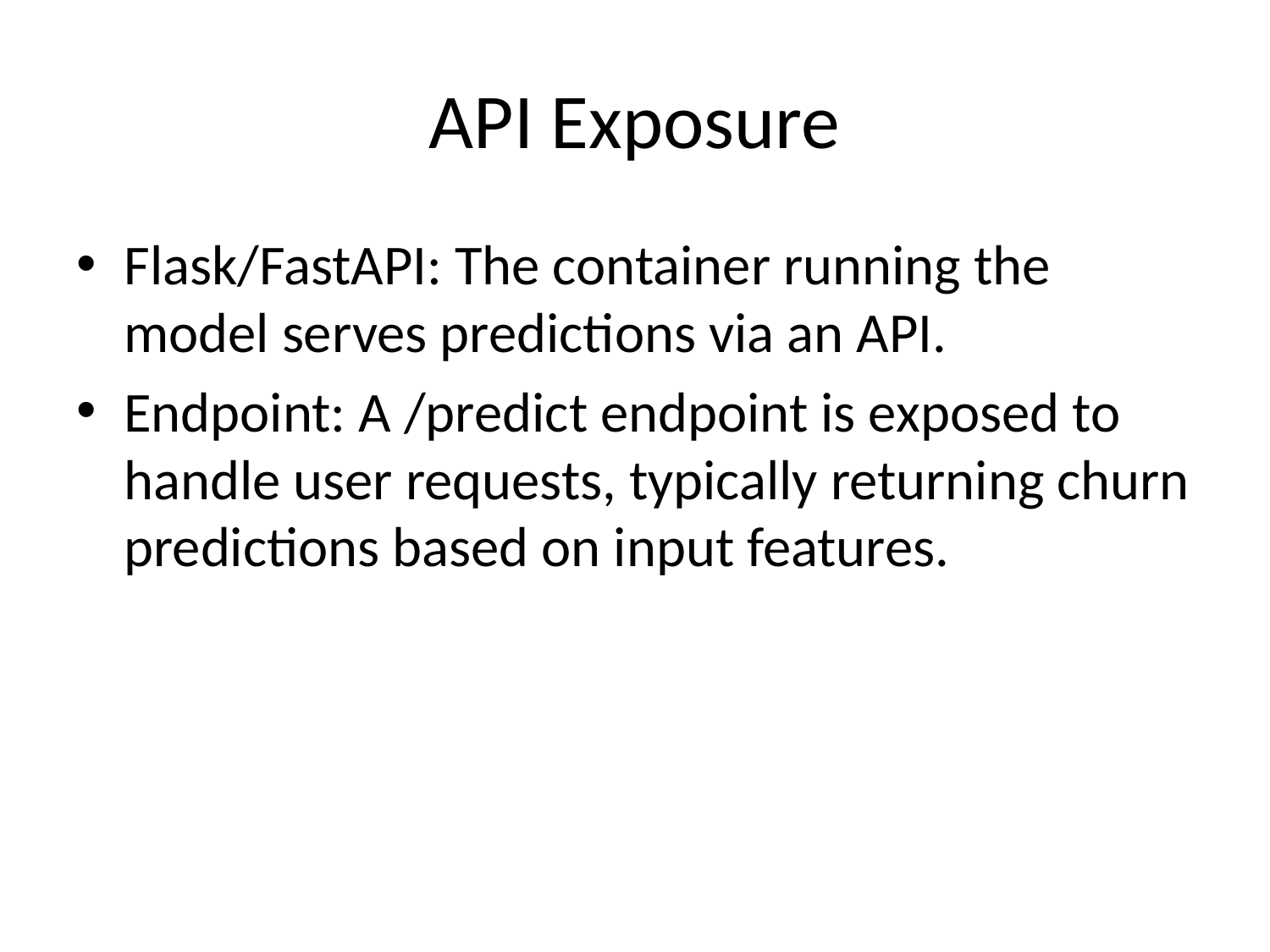

# API Exposure
Flask/FastAPI: The container running the model serves predictions via an API.
Endpoint: A /predict endpoint is exposed to handle user requests, typically returning churn predictions based on input features.